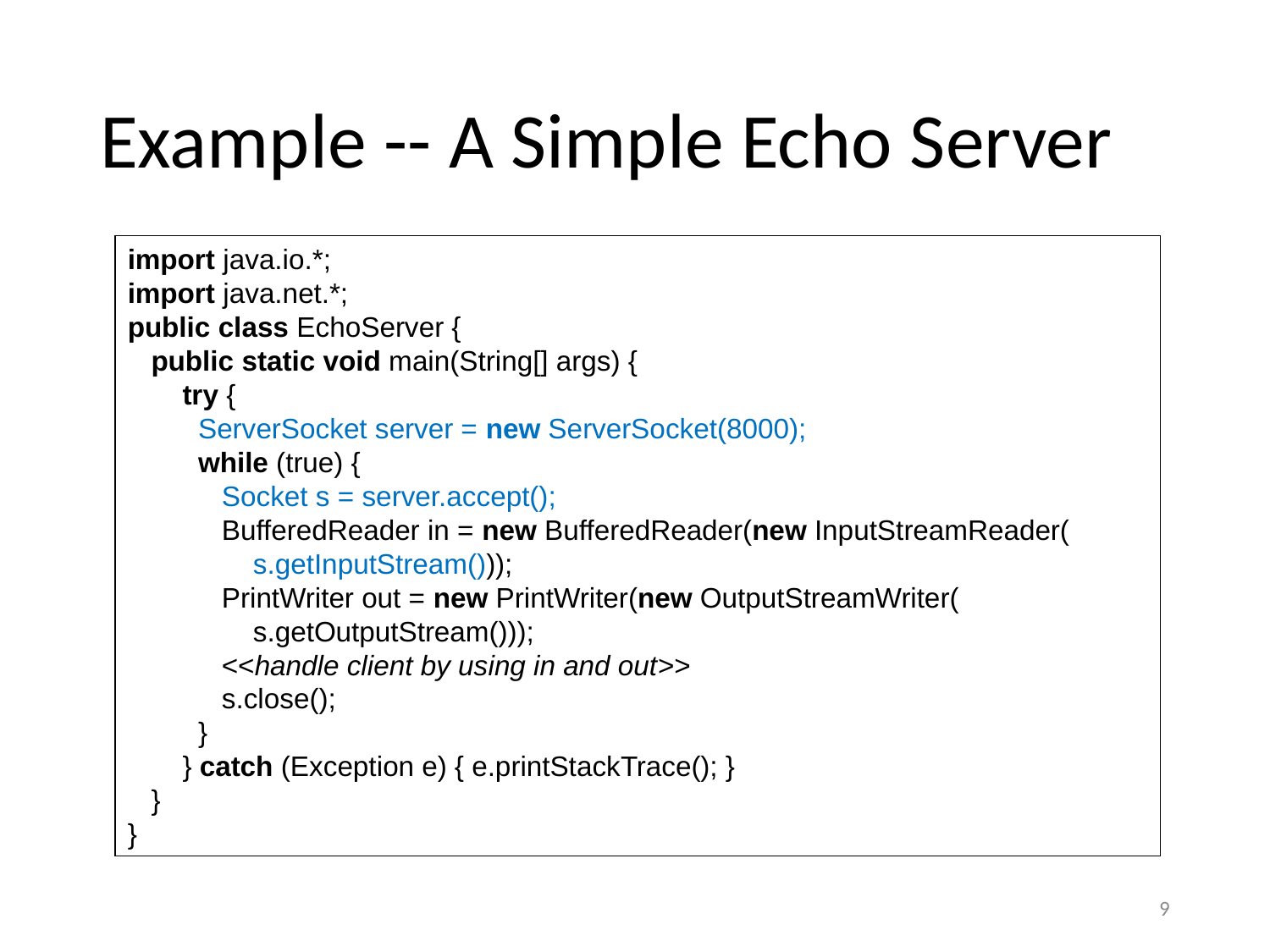

# Example -- A Simple Echo Server
import java.io.*;
import java.net.*;
public class EchoServer {
   public static void main(String[] args) {
       try {
         ServerSocket server = new ServerSocket(8000);
         while (true) {
            Socket s = server.accept();
            BufferedReader in = new BufferedReader(new InputStreamReader(
                s.getInputStream()));
            PrintWriter out = new PrintWriter(new OutputStreamWriter(
                s.getOutputStream()));
            <<handle client by using in and out>>
            s.close();
         }
       } catch (Exception e) { e.printStackTrace(); }
   }
}
9